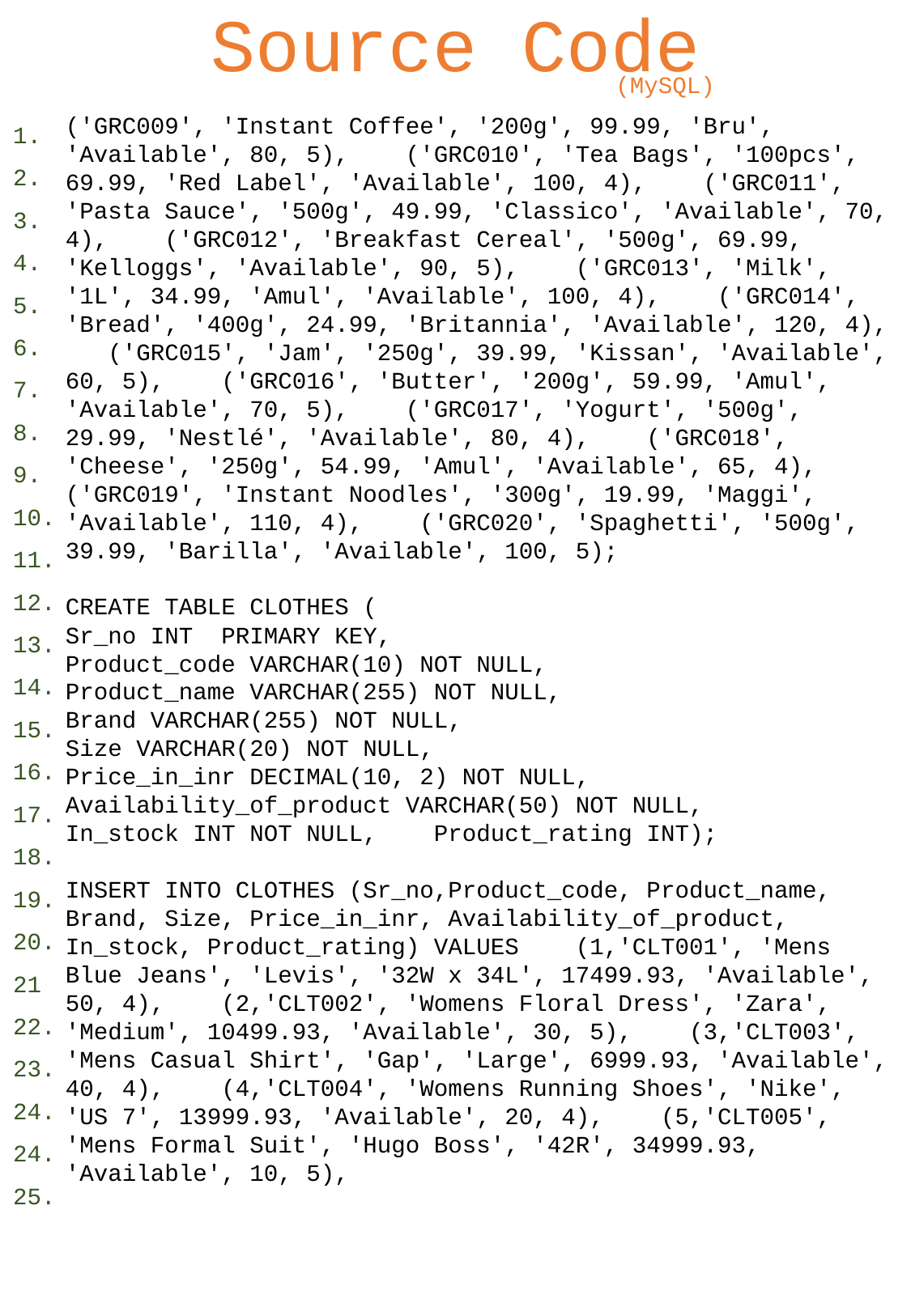

# Source Code
(MySQL)
1.
2.
3.
4.
5.
6.
7.
8.
9.
10.
11.
12.
13.
14.
15.
16.
17.
18.
19.
20.
21
22.
23.
24.
24.
25.
('GRC009', 'Instant Coffee', '200g', 99.99, 'Bru', 'Available', 80, 5),    ('GRC010', 'Tea Bags', '100pcs', 69.99, 'Red Label', 'Available', 100, 4),    ('GRC011', 'Pasta Sauce', '500g', 49.99, 'Classico', 'Available', 70, 4),    ('GRC012', 'Breakfast Cereal', '500g', 69.99, 'Kelloggs', 'Available', 90, 5),    ('GRC013', 'Milk', '1L', 34.99, 'Amul', 'Available', 100, 4),    ('GRC014', 'Bread', '400g', 24.99, 'Britannia', 'Available', 120, 4),    ('GRC015', 'Jam', '250g', 39.99, 'Kissan', 'Available', 60, 5),    ('GRC016', 'Butter', '200g', 59.99, 'Amul', 'Available', 70, 5),    ('GRC017', 'Yogurt', '500g', 29.99, 'Nestlé', 'Available', 80, 4),    ('GRC018', 'Cheese', '250g', 54.99, 'Amul', 'Available', 65, 4),    ('GRC019', 'Instant Noodles', '300g', 19.99, 'Maggi', 'Available', 110, 4),    ('GRC020', 'Spaghetti', '500g', 39.99, 'Barilla', 'Available', 100, 5);

CREATE TABLE CLOTHES (
Sr_no INT  PRIMARY KEY,
Product_code VARCHAR(10) NOT NULL,
Product_name VARCHAR(255) NOT NULL,
Brand VARCHAR(255) NOT NULL,
Size VARCHAR(20) NOT NULL,
Price_in_inr DECIMAL(10, 2) NOT NULL,    Availability_of_product VARCHAR(50) NOT NULL,
In_stock INT NOT NULL,    Product_rating INT);

INSERT INTO CLOTHES (Sr_no,Product_code, Product_name, Brand, Size, Price_in_inr, Availability_of_product, In_stock, Product_rating) VALUES    (1,'CLT001', 'Mens Blue Jeans', 'Levis', '32W x 34L', 17499.93, 'Available', 50, 4),    (2,'CLT002', 'Womens Floral Dress', 'Zara', 'Medium', 10499.93, 'Available', 30, 5),    (3,'CLT003', 'Mens Casual Shirt', 'Gap', 'Large', 6999.93, 'Available', 40, 4),    (4,'CLT004', 'Womens Running Shoes', 'Nike', 'US 7', 13999.93, 'Available', 20, 4),    (5,'CLT005', 'Mens Formal Suit', 'Hugo Boss', '42R', 34999.93, 'Available', 10, 5),